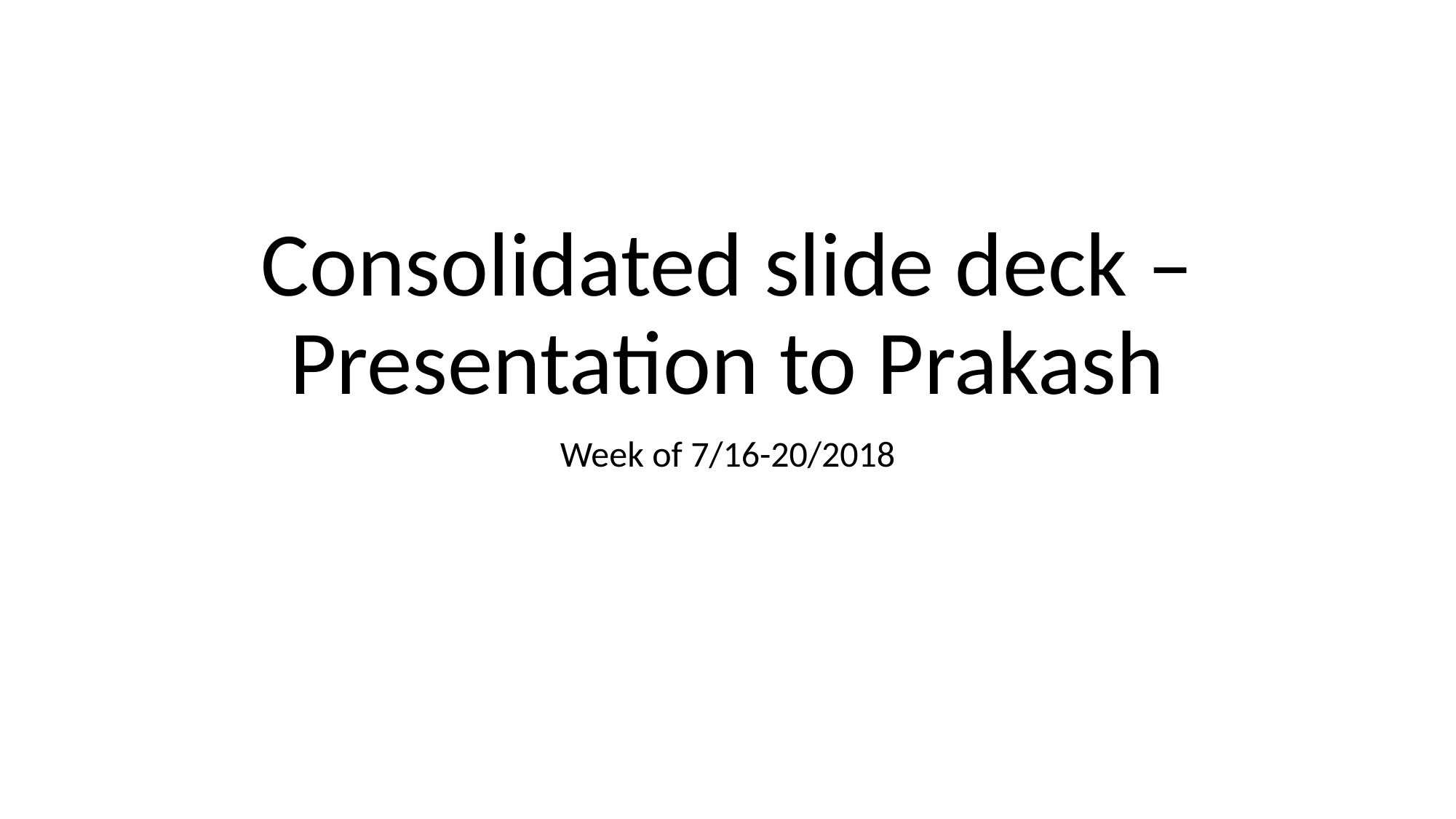

# Consolidated slide deck – Presentation to Prakash
Week of 7/16-20/2018